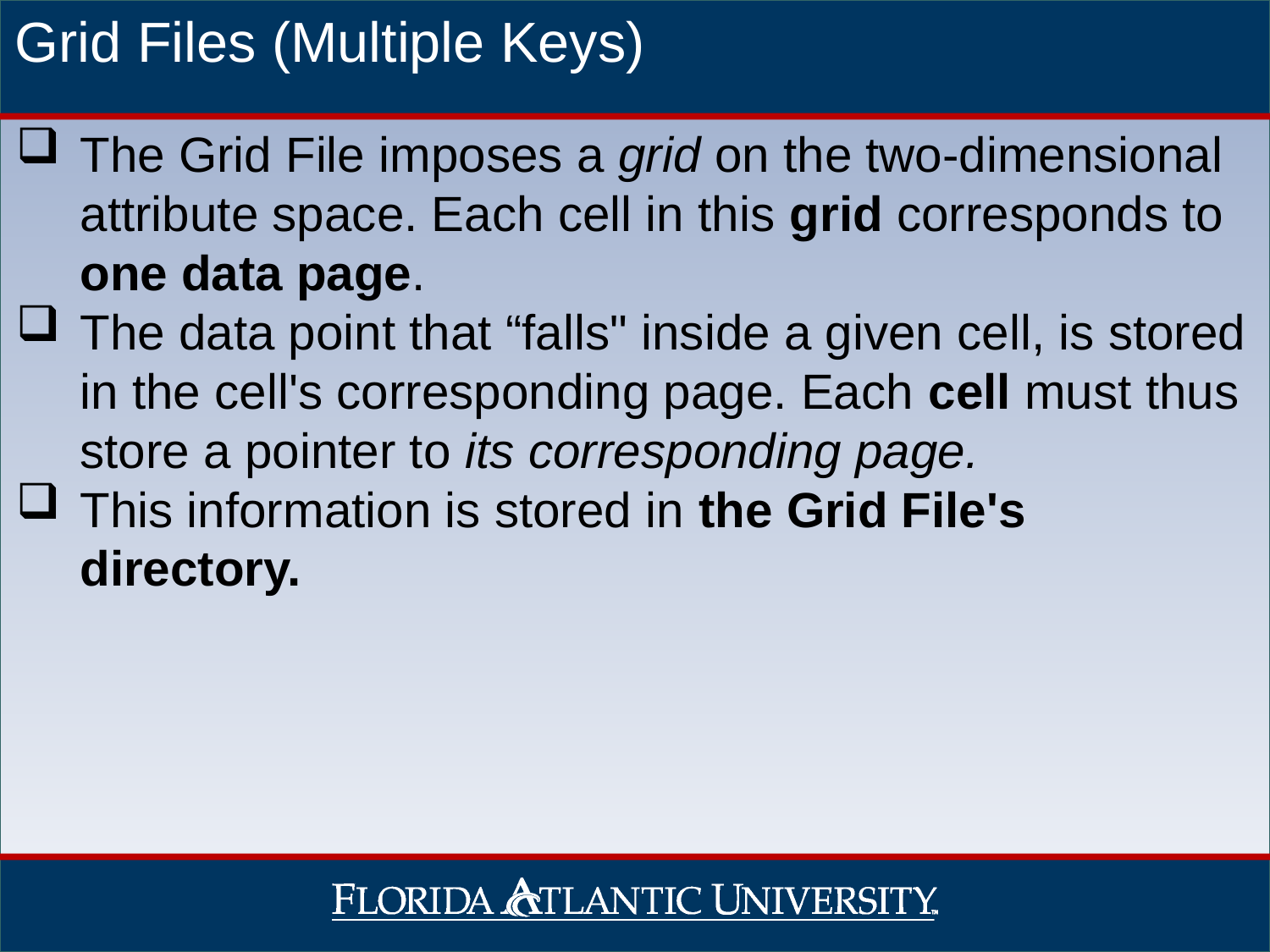

Grid Files (Multiple Keys)
The Grid File imposes a grid on the two-dimensional attribute space. Each cell in this grid corresponds to one data page.
The data point that “falls" inside a given cell, is stored in the cell's corresponding page. Each cell must thus store a pointer to its corresponding page.
This information is stored in the Grid File's directory.